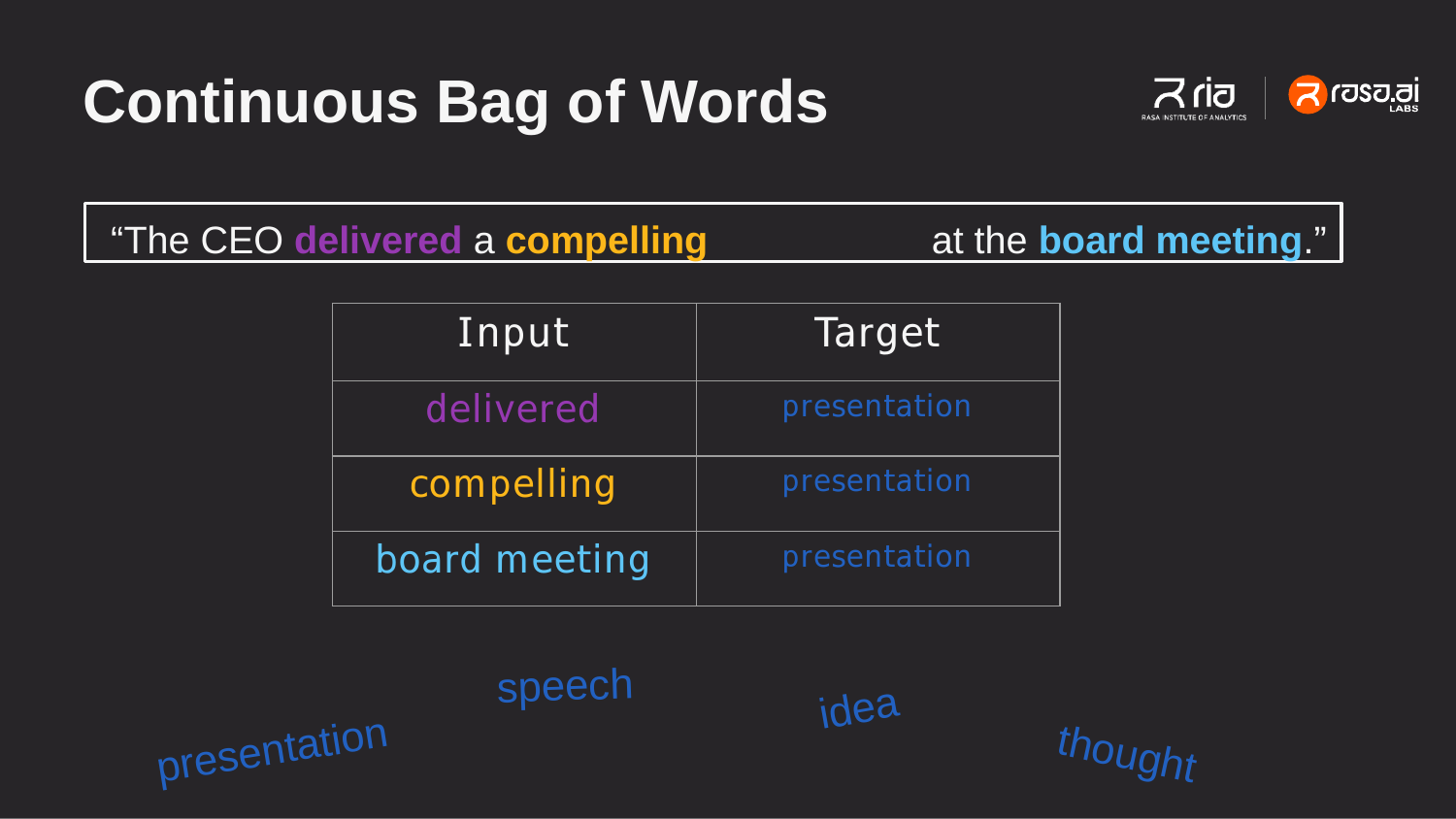

# Continuous Bag of Words
“The CEO delivered a compelling 	at the board meeting.”
| Input | Target |
| --- | --- |
| delivered | presentation |
| compelling | presentation |
| board meeting | presentation |
speech
idea
presentation
thought